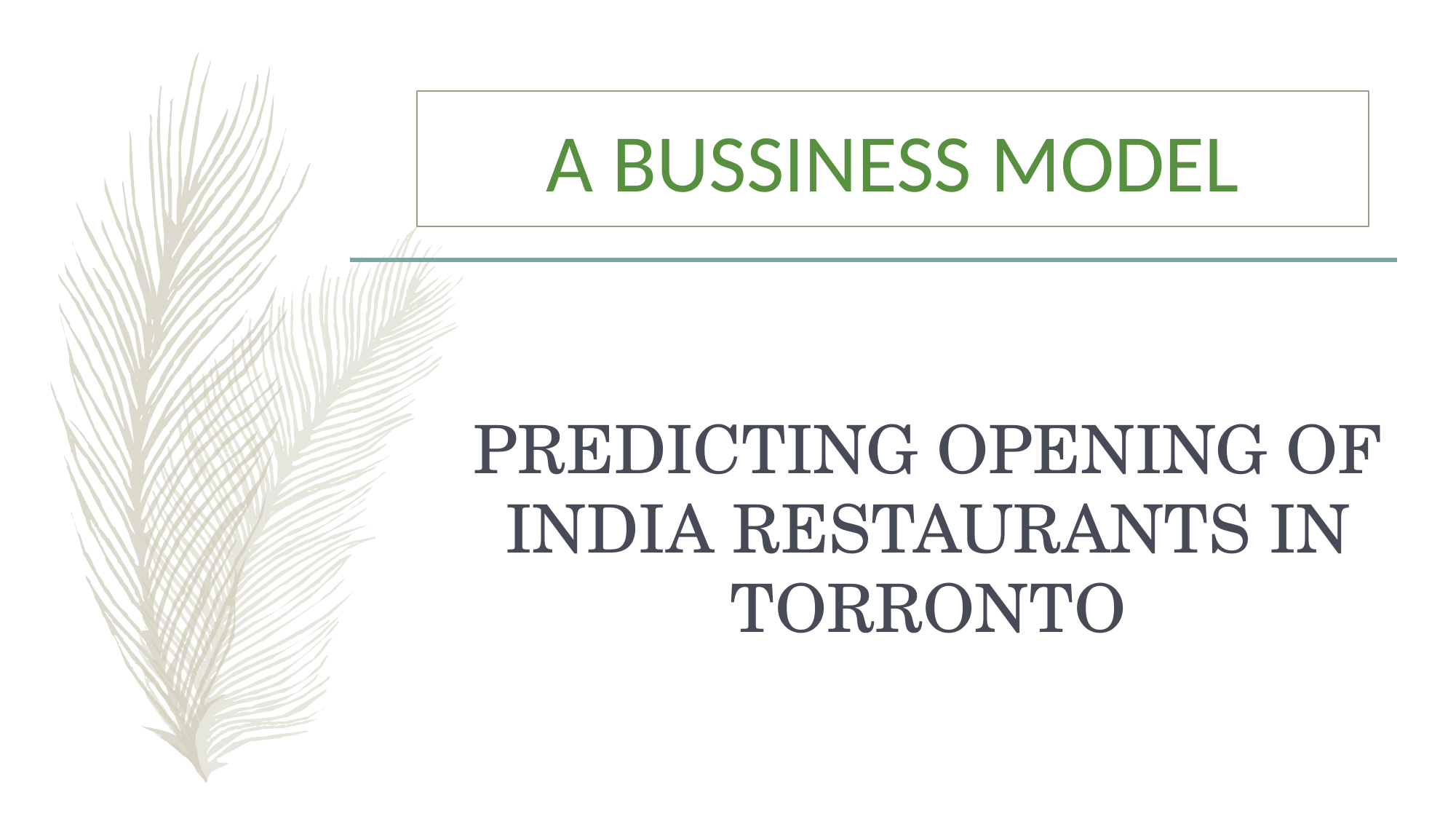

A BUSSINESS MODEL
# PREDICTING OPENING OF INDIA RESTAURANTS IN TORRONTO